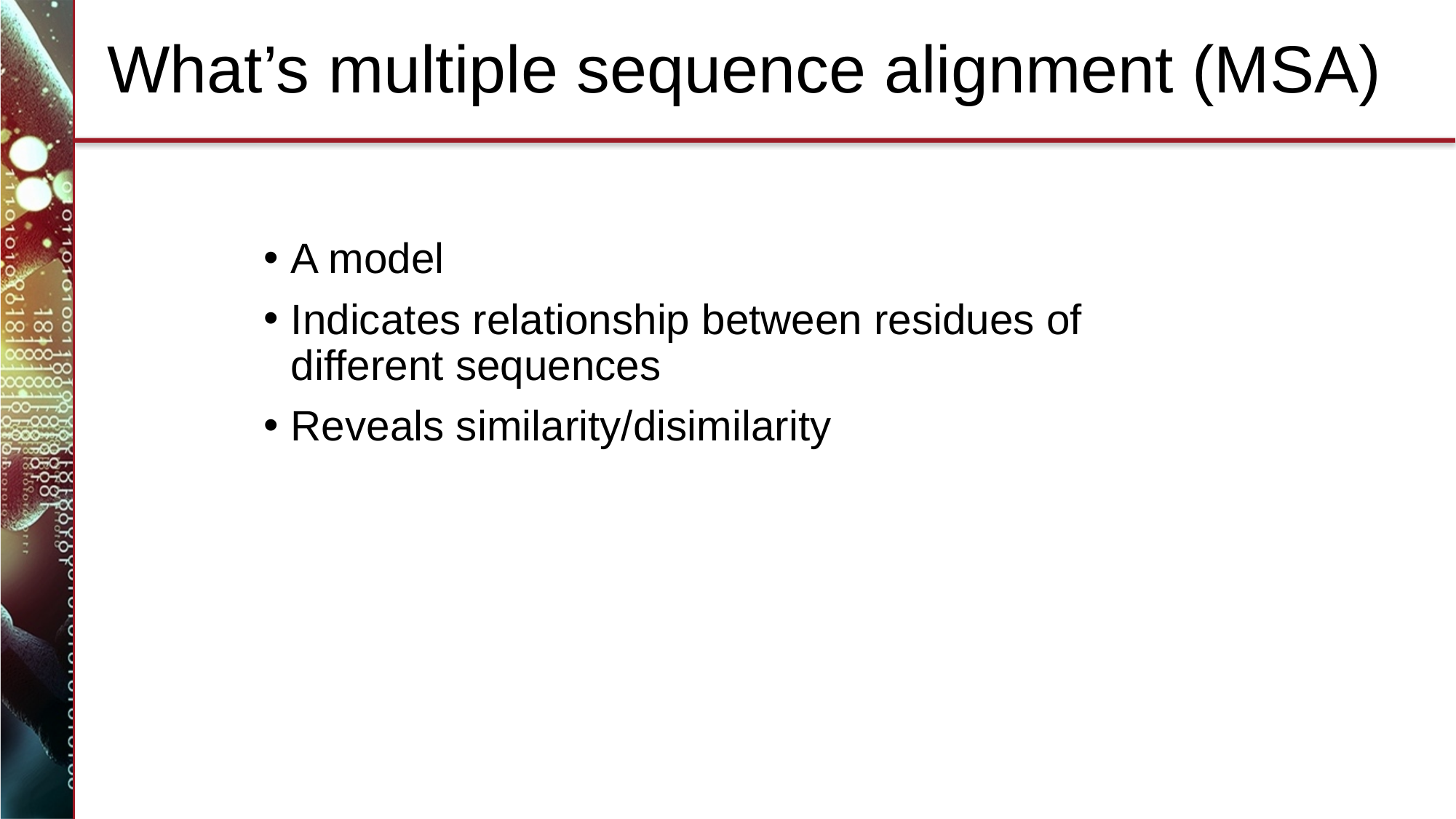

# What’s multiple sequence alignment (MSA)
A model
Indicates relationship between residues of different sequences
Reveals similarity/disimilarity